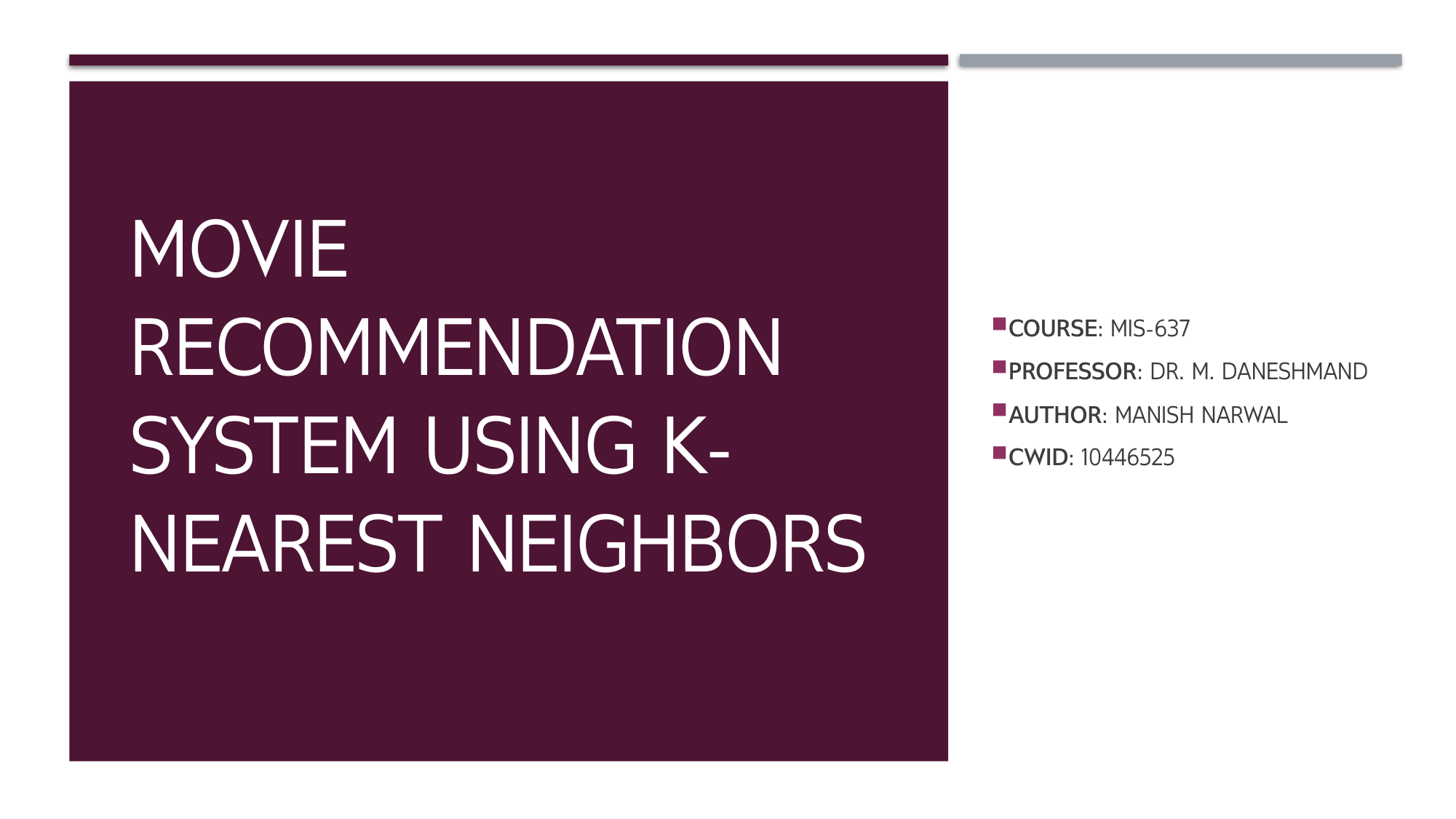

# Movie Recommendation System using k-Nearest Neighbors
COURSE: MIS-637
PROFESSOR: Dr. M. Daneshmand
AUTHOR: Manish Narwal
CWID: 10446525